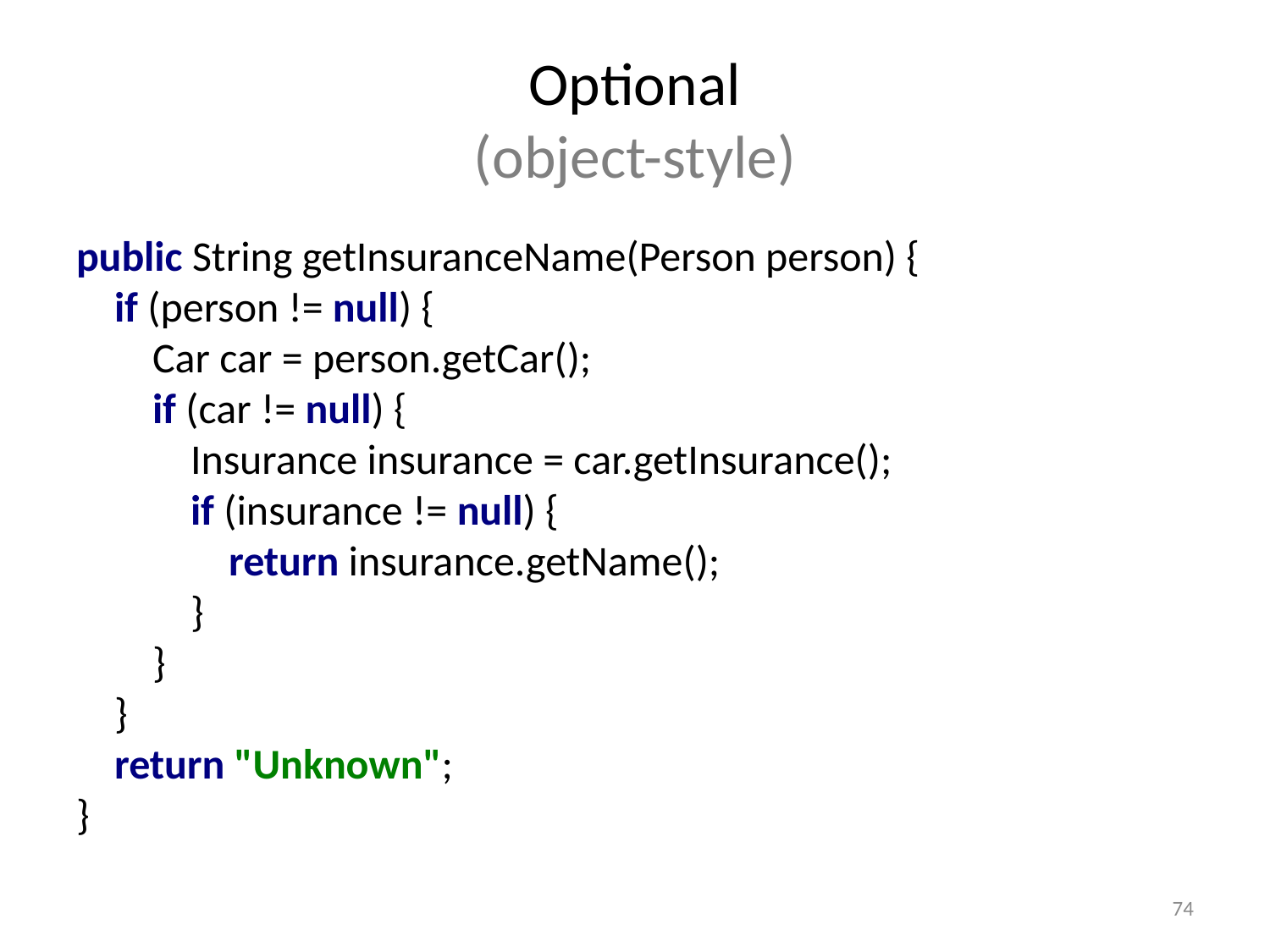

# Optional (object-style)
public String getInsuranceName(Person person) {
    if (person != null) {
        Car car = person.getCar();
        if (car != null) {
            Insurance insurance = car.getInsurance();
            if (insurance != null) {
                return insurance.getName();
            }
        }
    }
    return "Unknown";
}
74